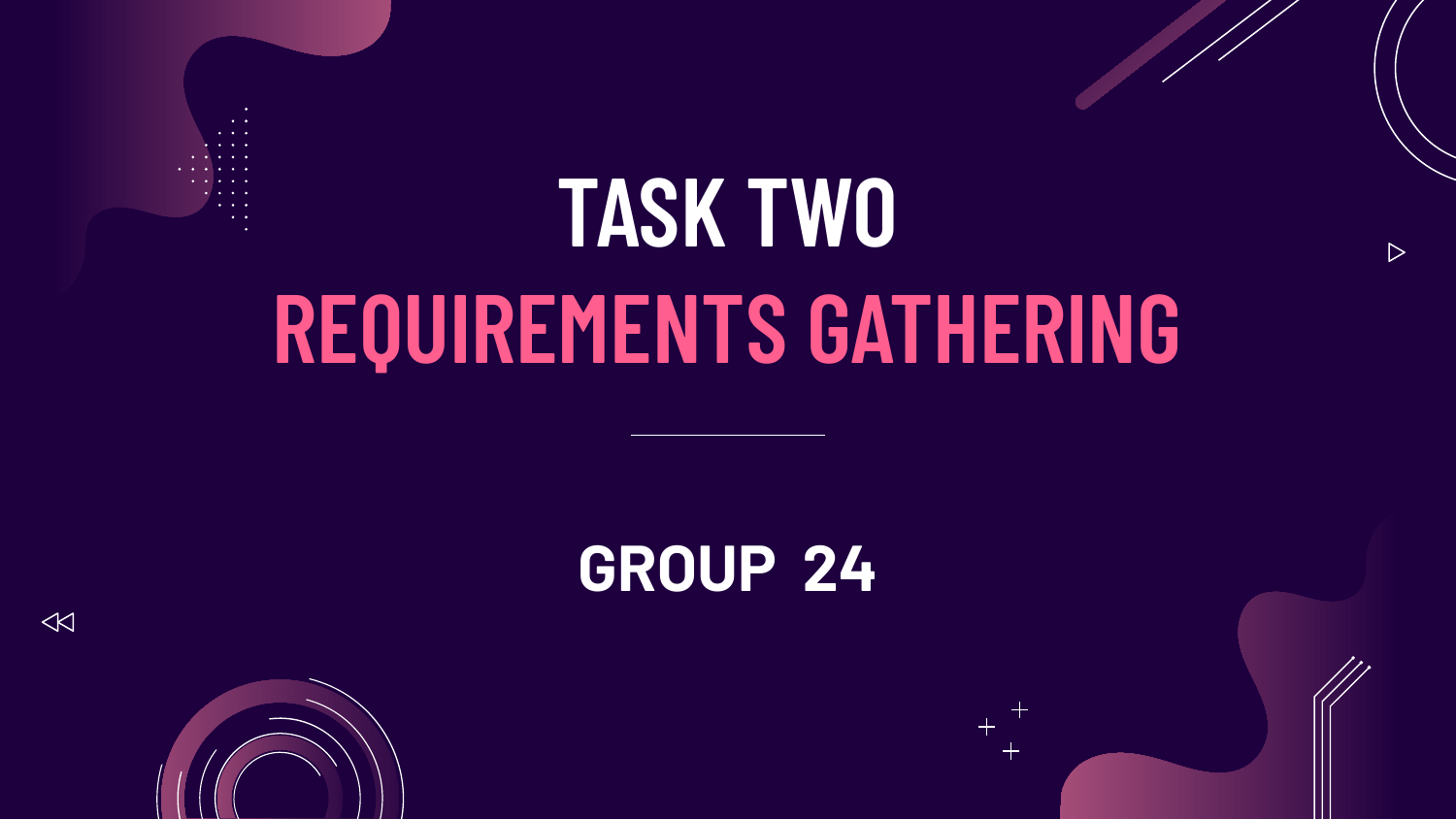

# TASK TWO REQUIREMENTS GATHERING

GROUP  24